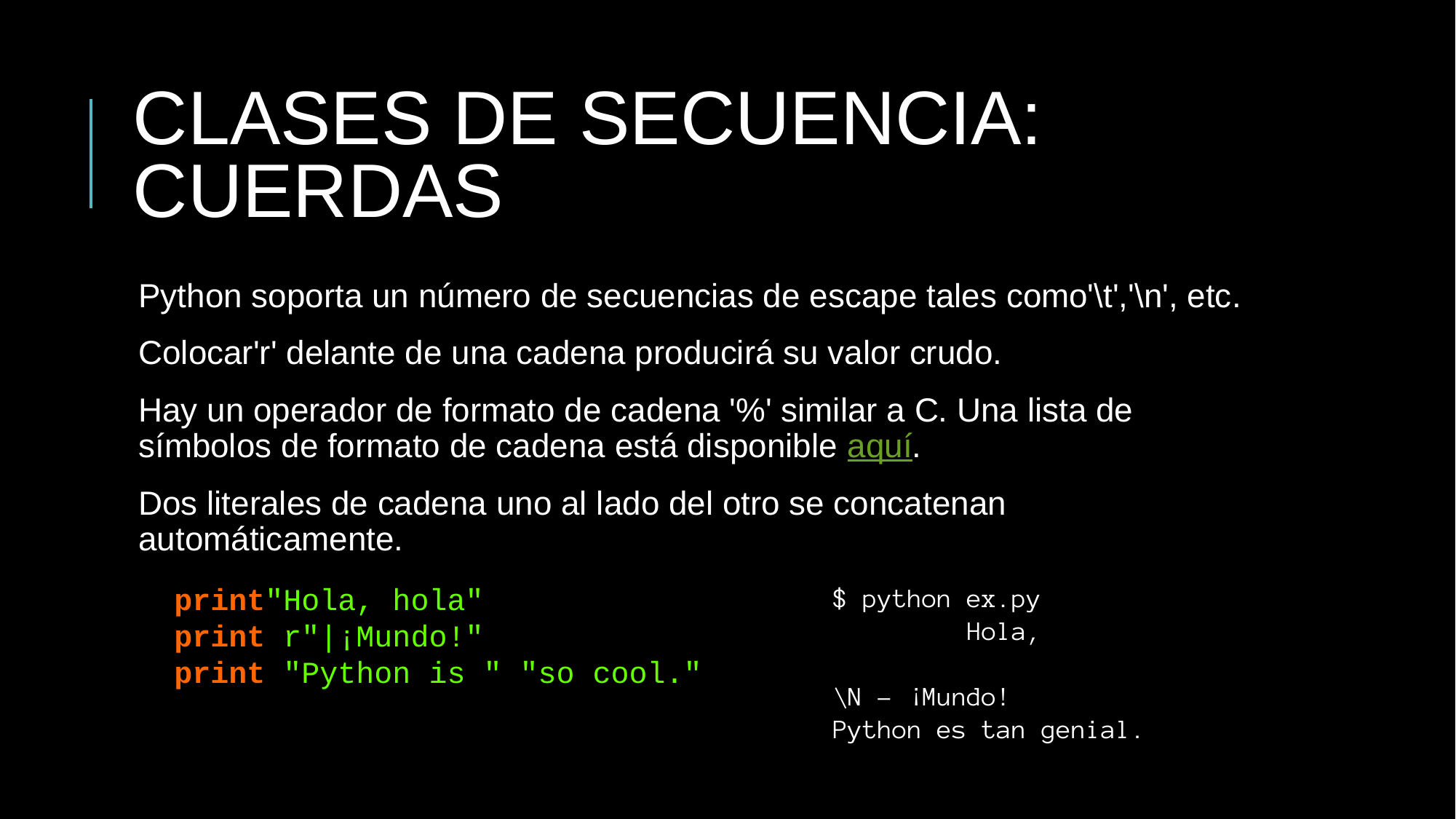

# CLASES DE SECUENCIA: CUERDAS
Python soporta un número de secuencias de escape tales como'\t','\n', etc.
Colocar'r' delante de una cadena producirá su valor crudo.
Hay un operador de formato de cadena '%' similar a C. Una lista de símbolos de formato de cadena está disponible aquí.
Dos literales de cadena uno al lado del otro se concatenan automáticamente.

print"Hola, hola"
print r"|¡Mundo!"
print "Python is " "so cool."
$ python ex.py
         Hola,

\N - ¡Mundo!
Python es tan genial.